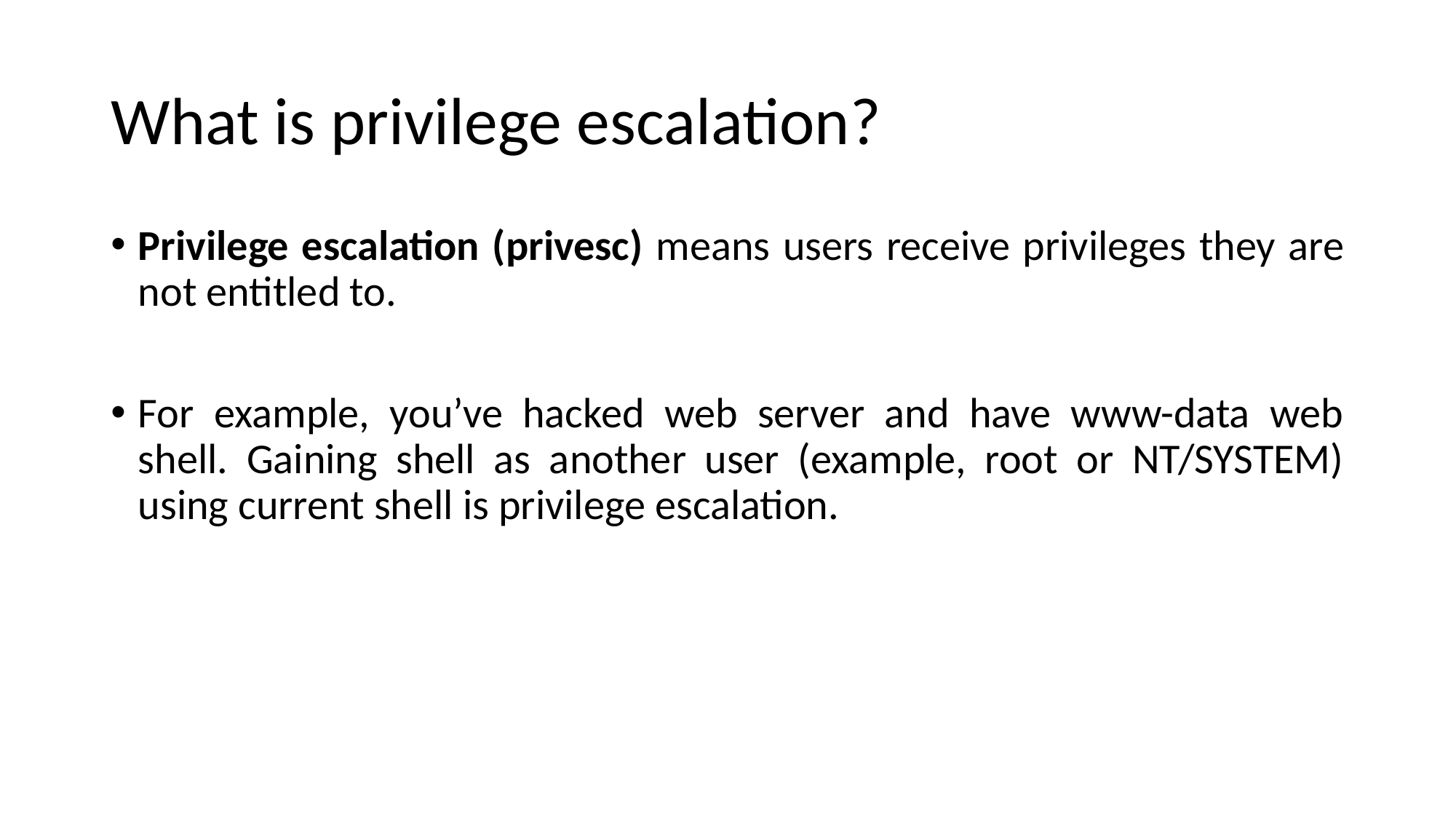

# What is privilege escalation?
Privilege escalation (privesc) means users receive privileges they are not entitled to.

For example, you’ve hacked web server and have www-data web shell. Gaining shell as another user (example, root or NT/SYSTEM) using current shell is privilege escalation.